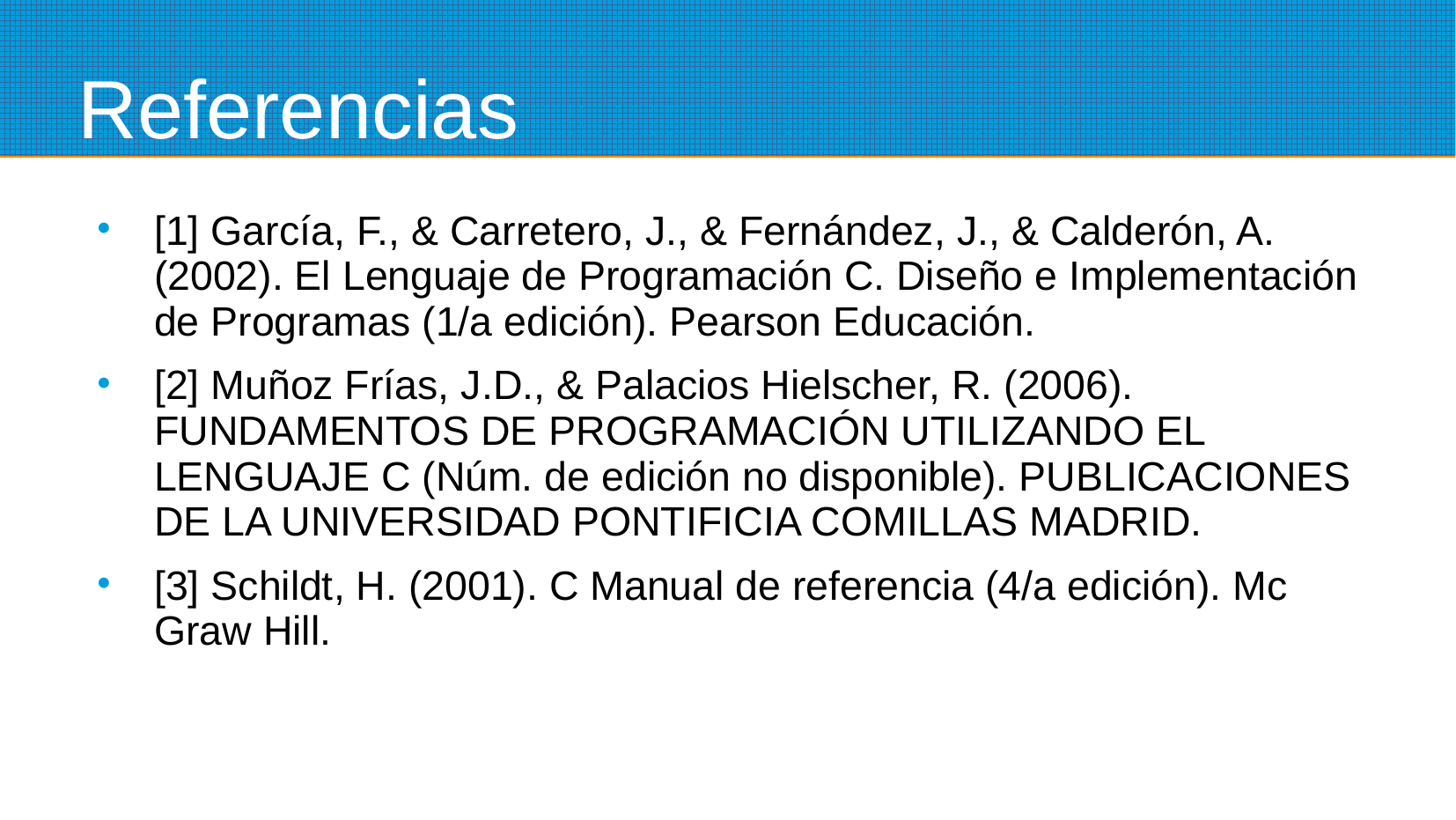

Referencias
[1] García, F., & Carretero, J., & Fernández, J., & Calderón, A. (2002). El Lenguaje de Programación C. Diseño e Implementación de Programas (1/a edición). Pearson Educación.
[2] Muñoz Frías, J.D., & Palacios Hielscher, R. (2006). FUNDAMENTOS DE PROGRAMACIÓN UTILIZANDO EL LENGUAJE C (Núm. de edición no disponible). PUBLICACIONES DE LA UNIVERSIDAD PONTIFICIA COMILLAS MADRID.
[3] Schildt, H. (2001). C Manual de referencia (4/a edición). Mc Graw Hill.